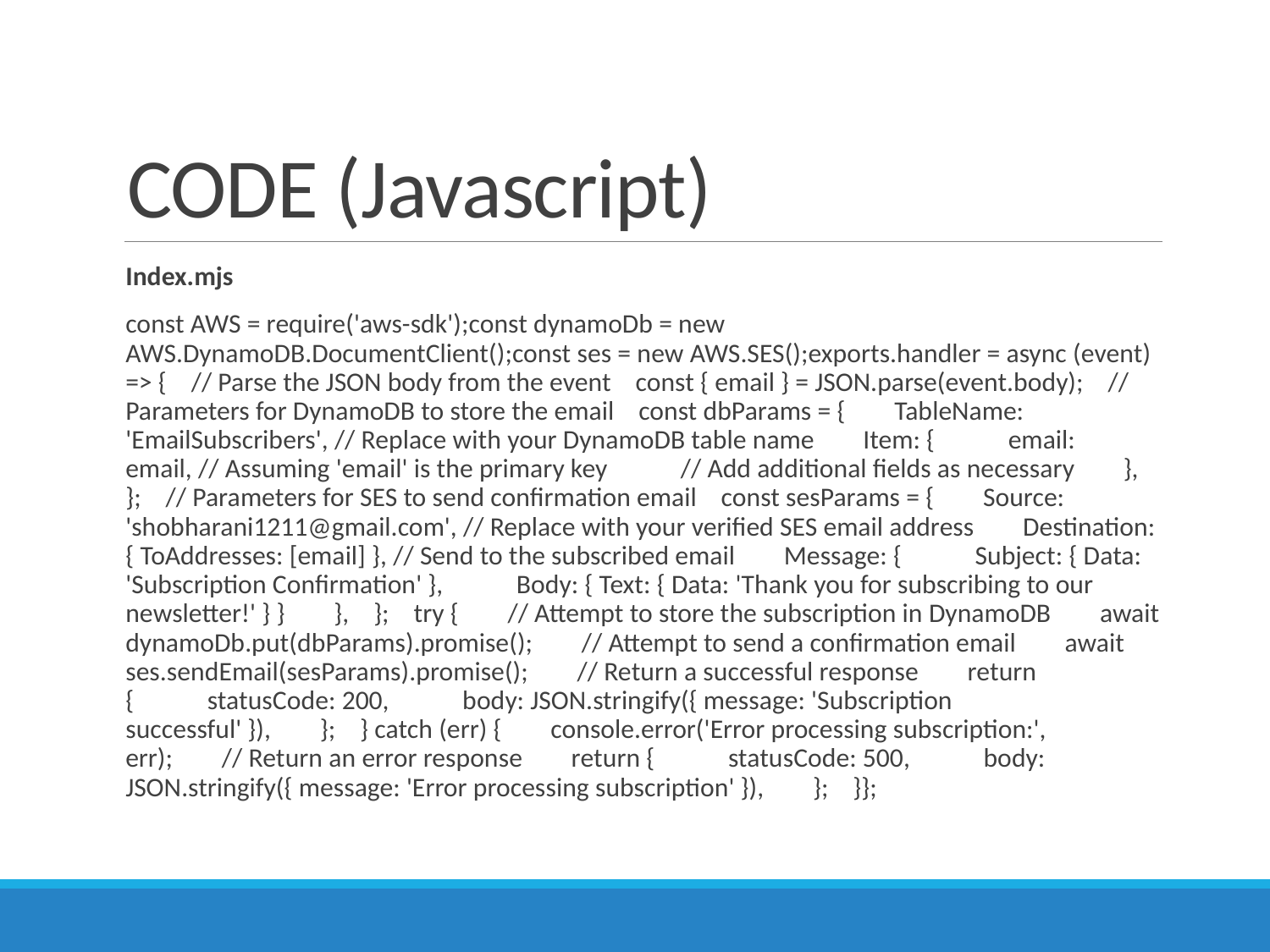

# CODE (Javascript)
Index.mjs
const AWS = require('aws-sdk');const dynamoDb = new AWS.DynamoDB.DocumentClient();const ses = new AWS.SES();exports.handler = async (event) => {    // Parse the JSON body from the event    const { email } = JSON.parse(event.body);    // Parameters for DynamoDB to store the email    const dbParams = {        TableName: 'EmailSubscribers', // Replace with your DynamoDB table name        Item: {            email: email, // Assuming 'email' is the primary key            // Add additional fields as necessary        },    };    // Parameters for SES to send confirmation email    const sesParams = {        Source: 'shobharani1211@gmail.com', // Replace with your verified SES email address        Destination: { ToAddresses: [email] }, // Send to the subscribed email        Message: {            Subject: { Data: 'Subscription Confirmation' },            Body: { Text: { Data: 'Thank you for subscribing to our newsletter!' } }        },    };    try {        // Attempt to store the subscription in DynamoDB        await dynamoDb.put(dbParams).promise();        // Attempt to send a confirmation email        await ses.sendEmail(sesParams).promise();        // Return a successful response        return {            statusCode: 200,            body: JSON.stringify({ message: 'Subscription successful' }),        };    } catch (err) {        console.error('Error processing subscription:', err);        // Return an error response        return {            statusCode: 500,            body: JSON.stringify({ message: 'Error processing subscription' }),        };    }};